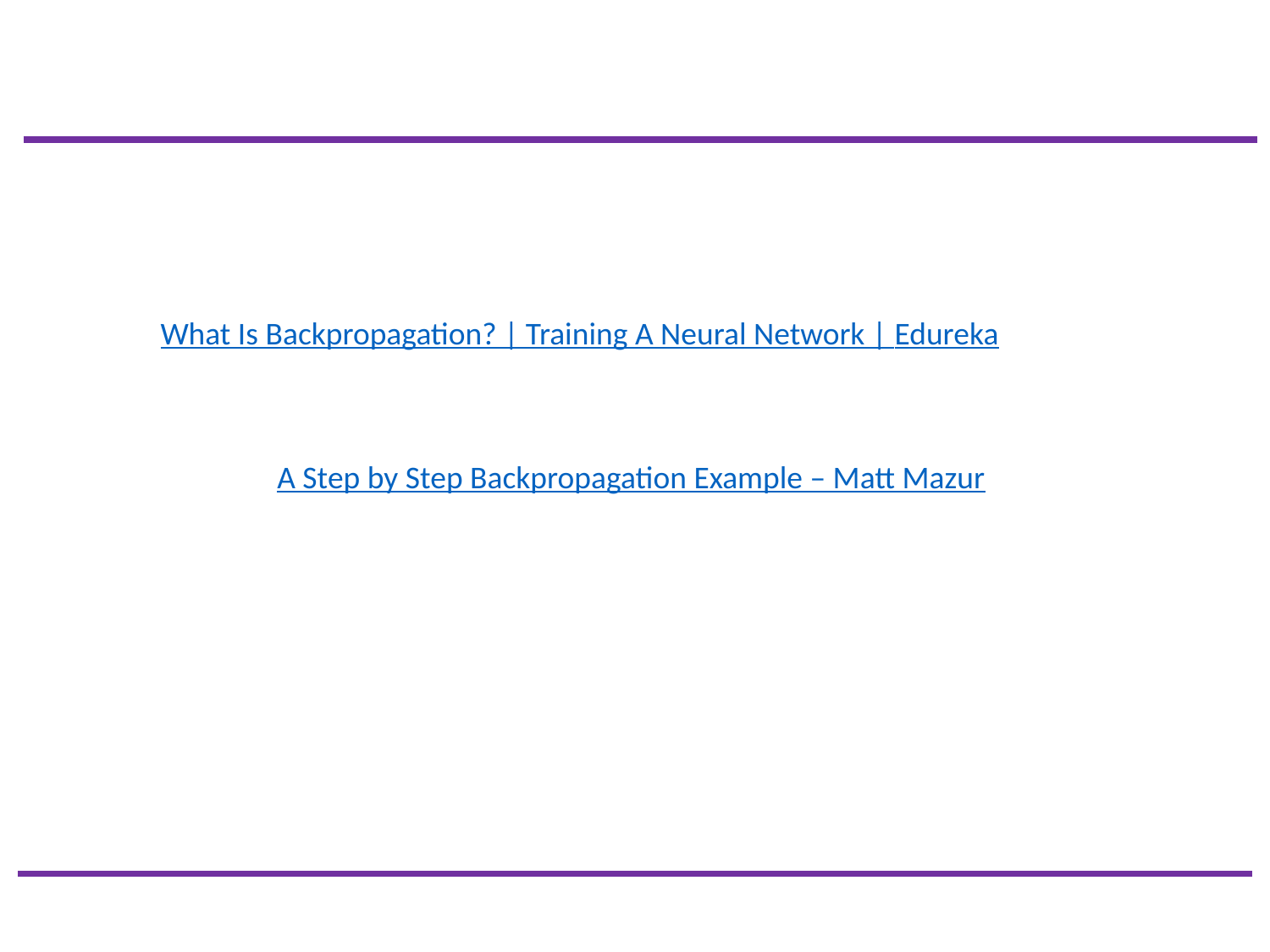

What Is Backpropagation? | Training A Neural Network | Edureka
A Step by Step Backpropagation Example – Matt Mazur